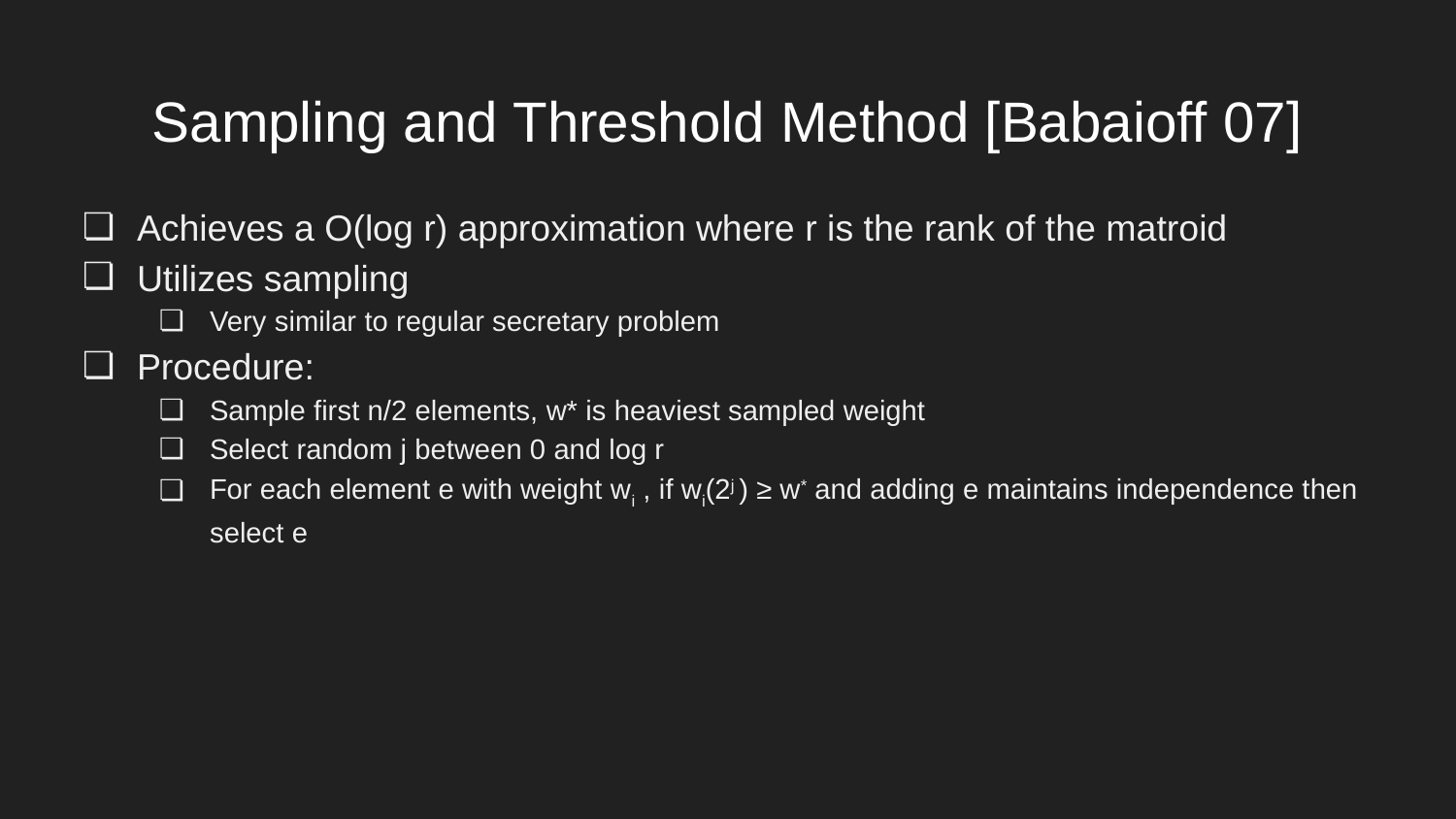

# Sampling and Threshold Method [Babaioff 07]
Achieves a O(log r) approximation where r is the rank of the matroid
Utilizes sampling
Very similar to regular secretary problem
Procedure:
Sample first n/2 elements, w* is heaviest sampled weight
Select random j between 0 and log r
For each element e with weight wi , if wi(2j ) ≥ w* and adding e maintains independence then select e